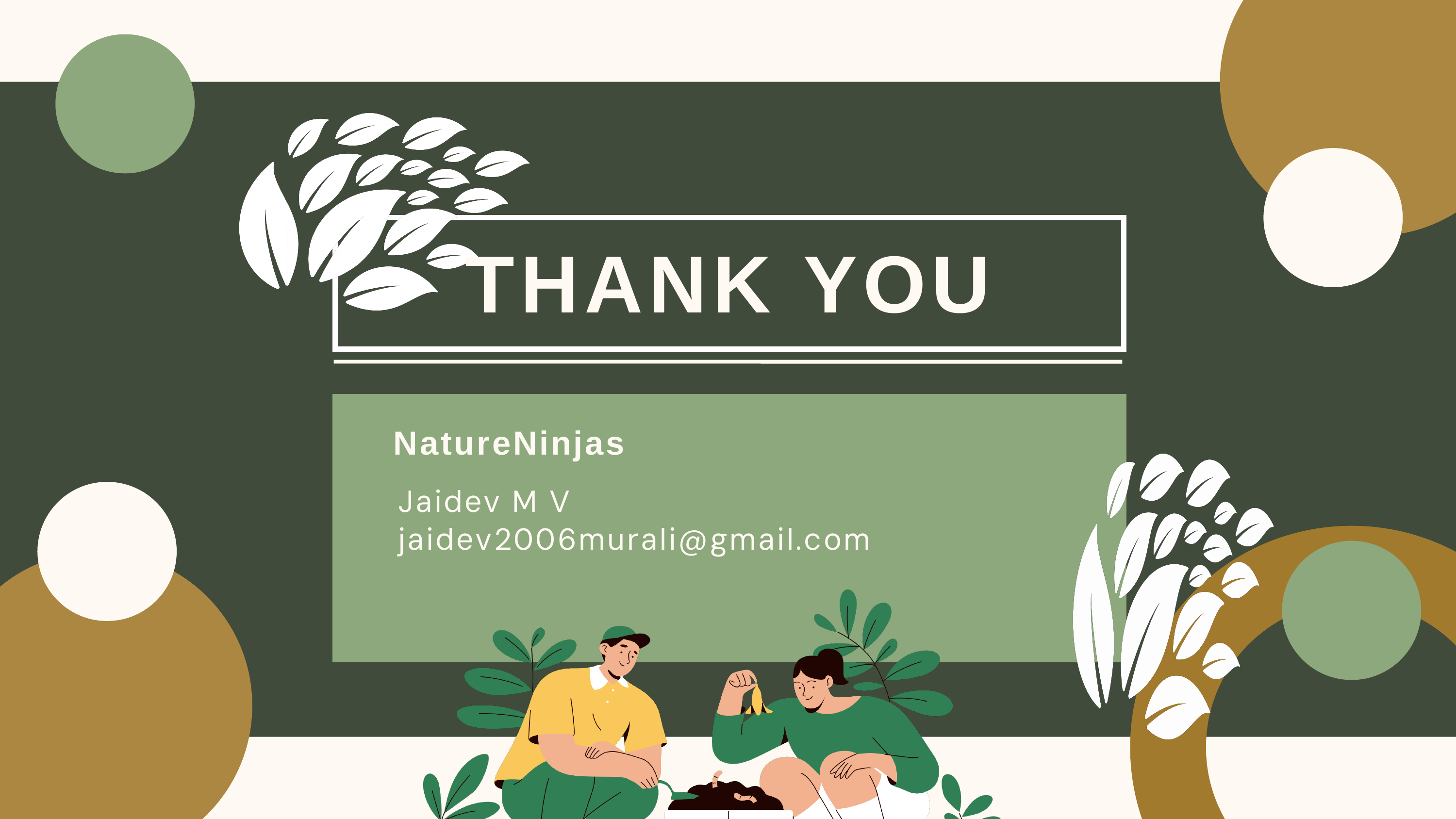

THANK YOU

 NatureNinjas
Jaidev M V
jaidev2006murali@gmail.com